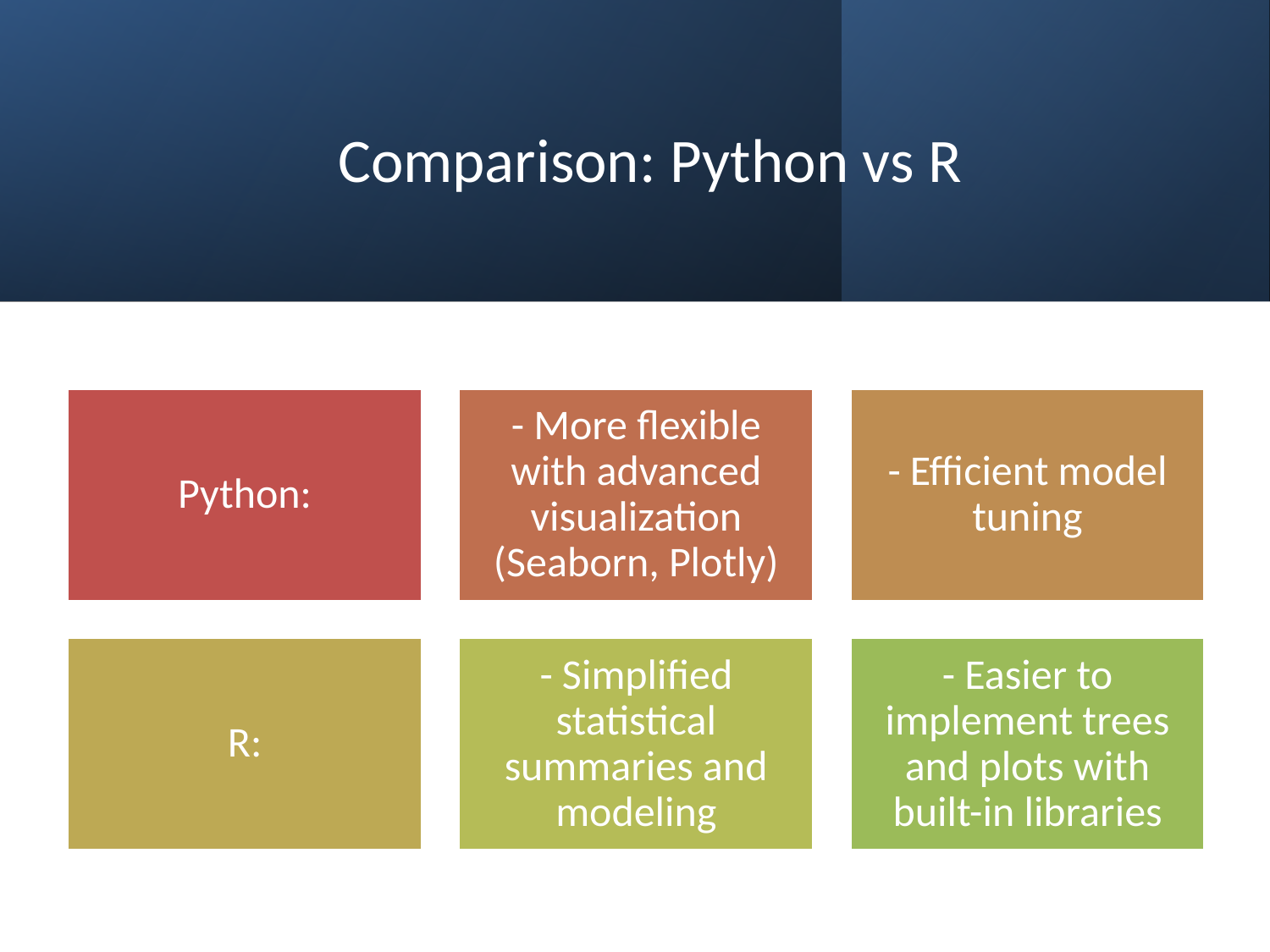

# Comparison: Python vs R
Python:
- More flexible with advanced visualization (Seaborn, Plotly)
- Efficient model tuning
R:
- Simplified statistical summaries and modeling
- Easier to implement trees and plots with built-in libraries